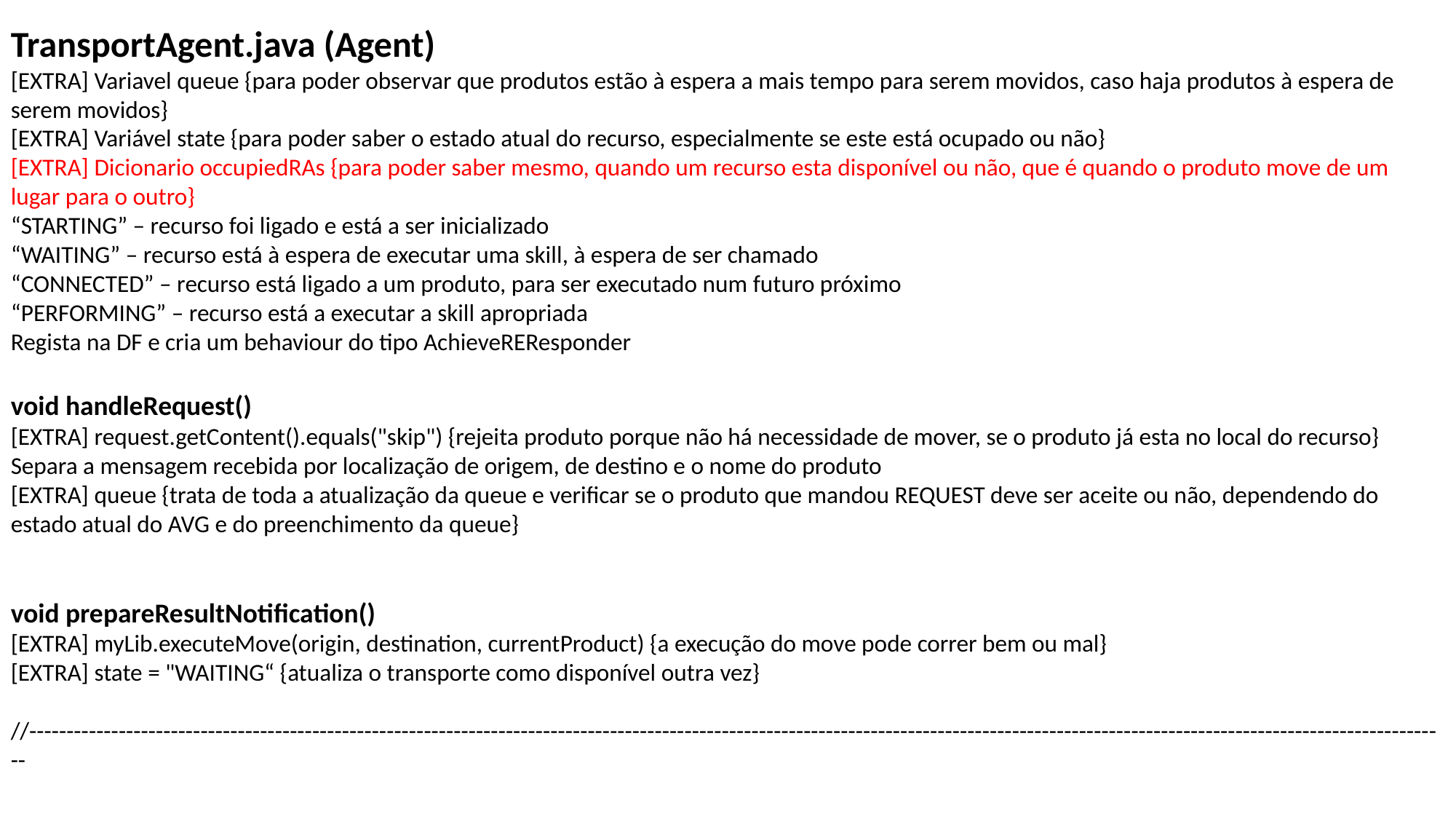

TransportAgent.java (Agent)
[EXTRA] Variavel queue {para poder observar que produtos estão à espera a mais tempo para serem movidos, caso haja produtos à espera de serem movidos}
[EXTRA] Variável state {para poder saber o estado atual do recurso, especialmente se este está ocupado ou não}
[EXTRA] Dicionario occupiedRAs {para poder saber mesmo, quando um recurso esta disponível ou não, que é quando o produto move de um lugar para o outro}
“STARTING” – recurso foi ligado e está a ser inicializado
“WAITING” – recurso está à espera de executar uma skill, à espera de ser chamado
“CONNECTED” – recurso está ligado a um produto, para ser executado num futuro próximo
“PERFORMING” – recurso está a executar a skill apropriada
Regista na DF e cria um behaviour do tipo AchieveREResponder

void handleRequest()
[EXTRA] request.getContent().equals("skip") {rejeita produto porque não há necessidade de mover, se o produto já esta no local do recurso}
Separa a mensagem recebida por localização de origem, de destino e o nome do produto
[EXTRA] queue {trata de toda a atualização da queue e verificar se o produto que mandou REQUEST deve ser aceite ou não, dependendo do estado atual do AVG e do preenchimento da queue}

void prepareResultNotification()
[EXTRA] myLib.executeMove(origin, destination, currentProduct) {a execução do move pode correr bem ou mal}
[EXTRA] state = "WAITING“ {atualiza o transporte como disponível outra vez}

//-----------------------------------------------------------------------------------------------------------------------------------------------------------------------------------------------